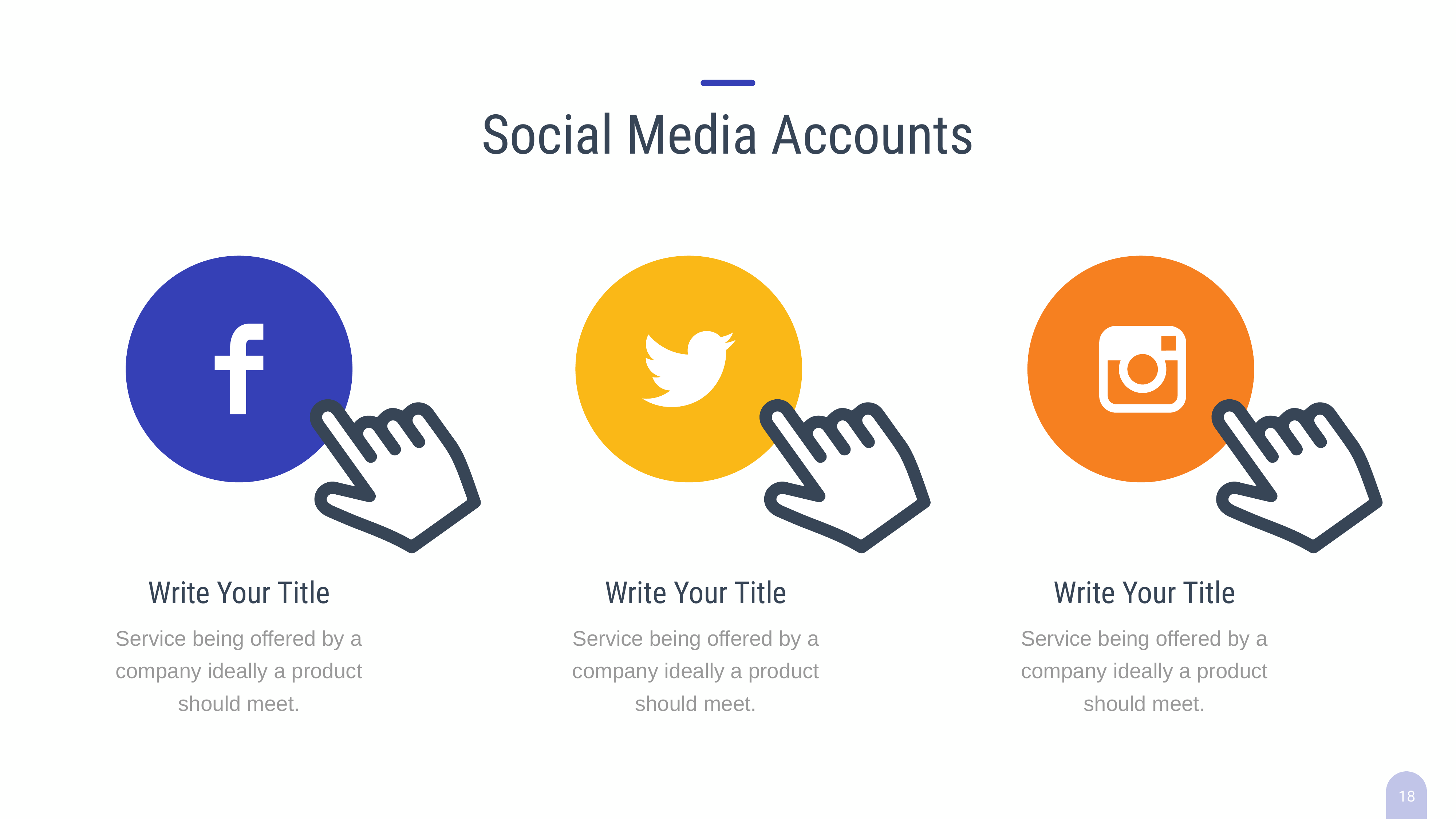

Social Media Accounts

Write Your Title
Write Your Title
Write Your Title
Service being offered by a company ideally a product should meet.
Service being offered by a company ideally a product should meet.
Service being offered by a company ideally a product should meet.